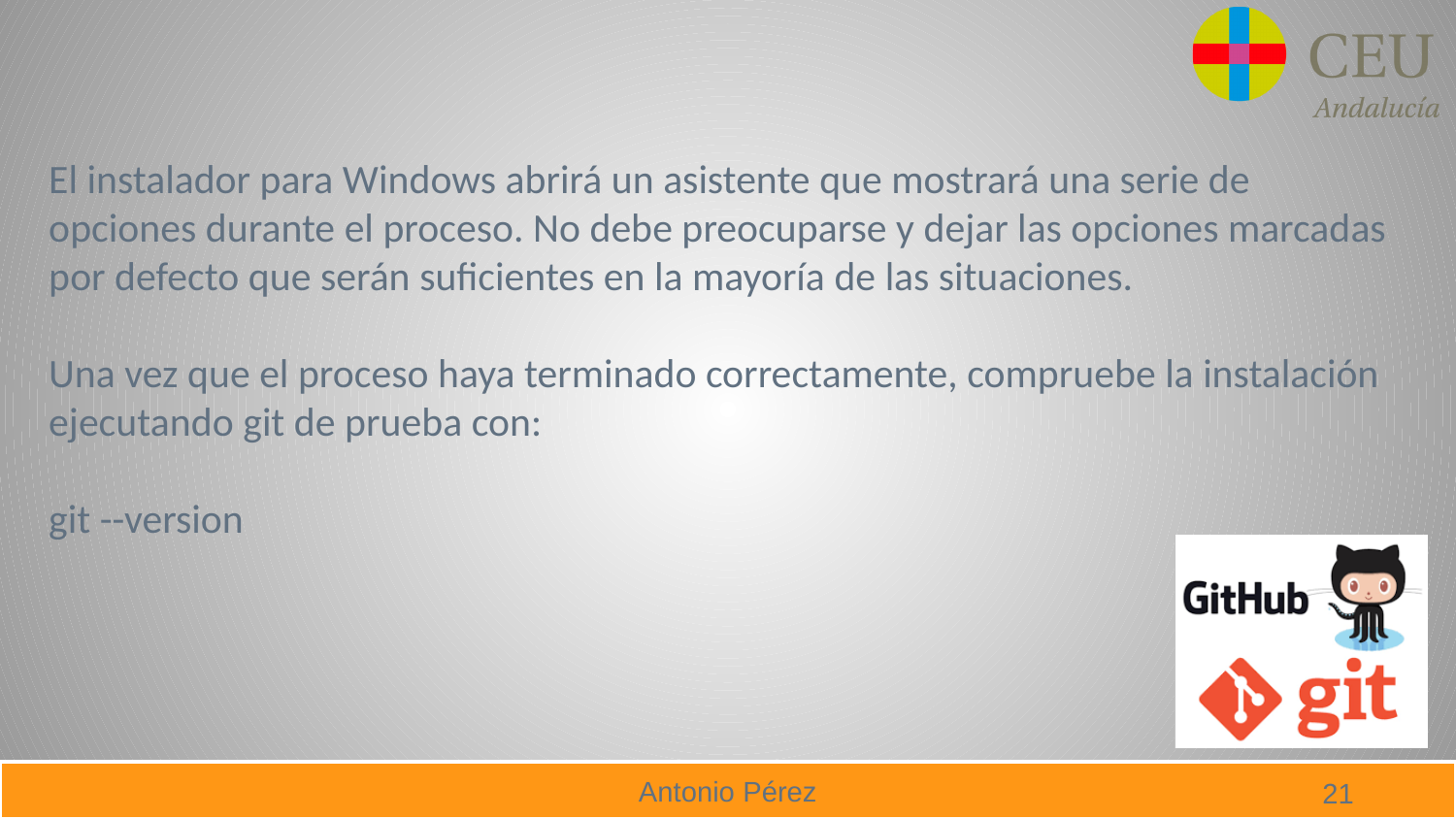

El instalador para Windows abrirá un asistente que mostrará una serie de opciones durante el proceso. No debe preocuparse y dejar las opciones marcadas por defecto que serán suficientes en la mayoría de las situaciones.

Una vez que el proceso haya terminado correctamente, compruebe la instalación ejecutando git de prueba con:

git --version